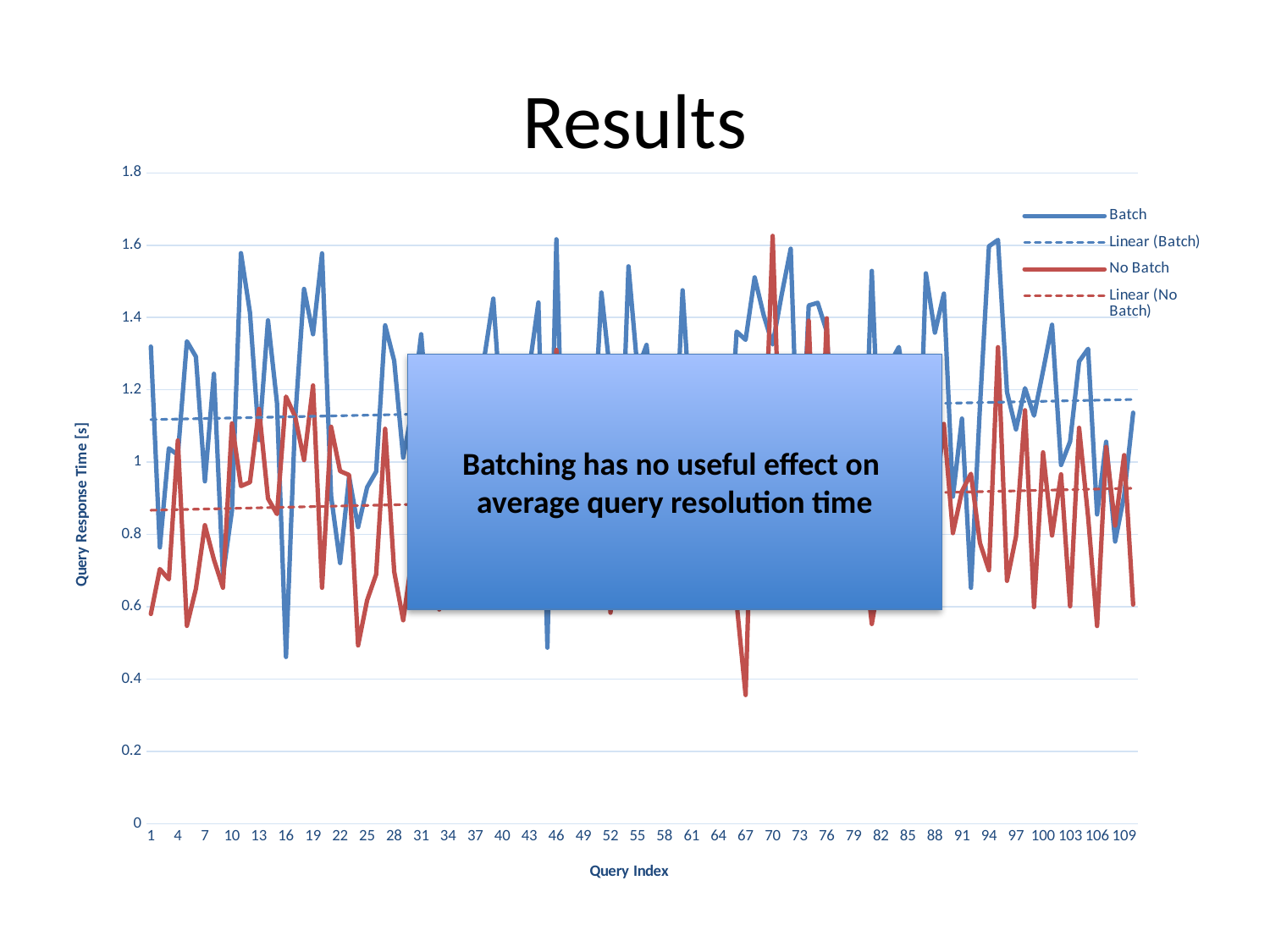

# Results

### Chart

| Category | Batch | No Batch |
|---|---|---|
Batching has no useful effect on
average query resolution time